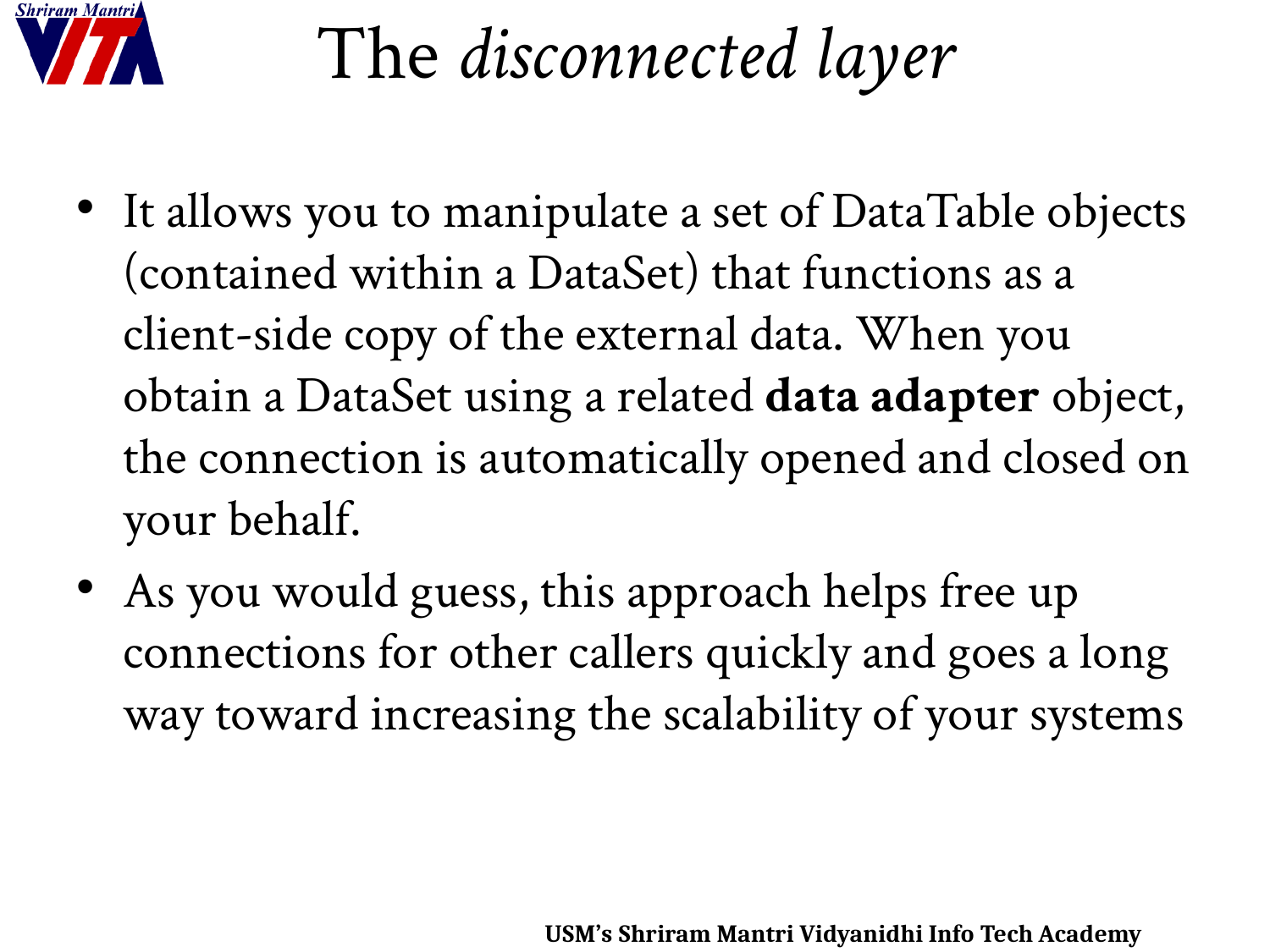

# The disconnected layer
It allows you to manipulate a set of DataTable objects (contained within a DataSet) that functions as a client-side copy of the external data. When you obtain a DataSet using a related data adapter object, the connection is automatically opened and closed on your behalf.
As you would guess, this approach helps free up connections for other callers quickly and goes a long way toward increasing the scalability of your systems